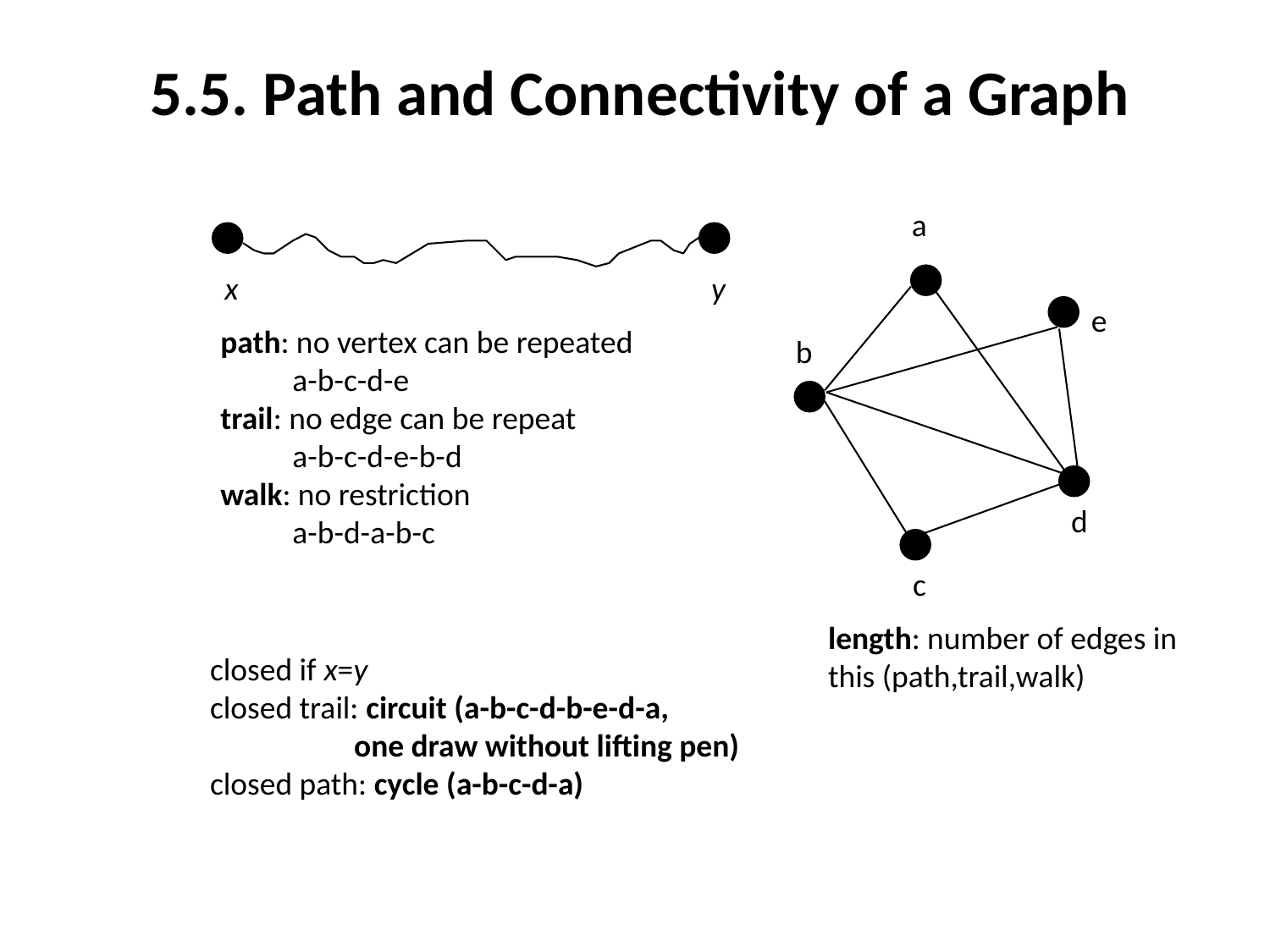

5.5. Path and Connectivity of a Graph
a

x
y

e

path: no vertex can be repeated
          a-b-c-d-e
trail: no edge can be repeat
          a-b-c-d-e-b-d
walk: no restriction
          a-b-d-a-b-c
b

d

c
length: number of edges in
this (path,trail,walk)
closed if x=y
closed trail: circuit (a-b-c-d-b-e-d-a,
                    one draw without lifting pen)
closed path: cycle (a-b-c-d-a)